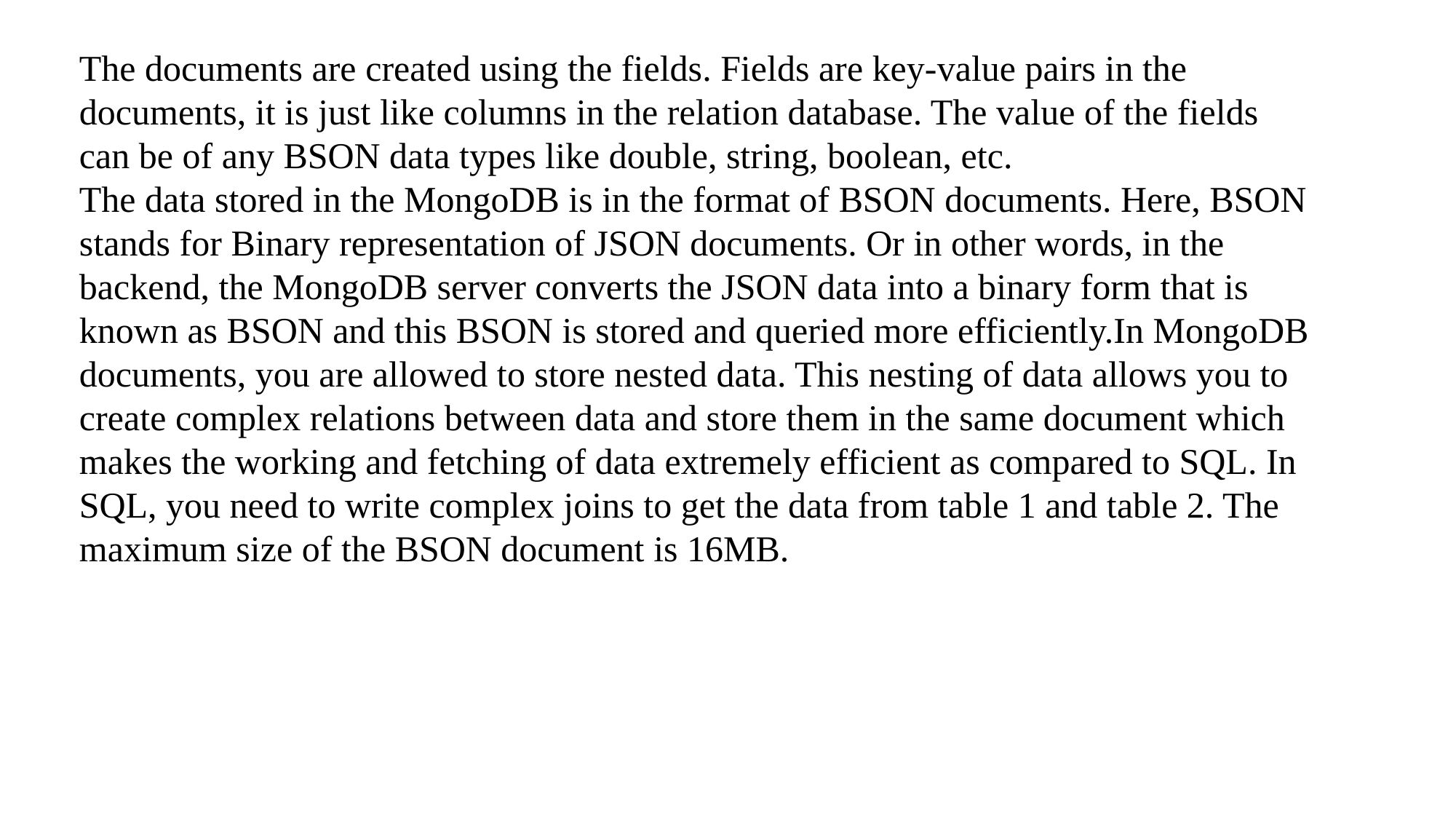

The documents are created using the fields. Fields are key-value pairs in the documents, it is just like columns in the relation database. The value of the fields can be of any BSON data types like double, string, boolean, etc.
The data stored in the MongoDB is in the format of BSON documents. Here, BSON stands for Binary representation of JSON documents. Or in other words, in the backend, the MongoDB server converts the JSON data into a binary form that is known as BSON and this BSON is stored and queried more efficiently.In MongoDB documents, you are allowed to store nested data. This nesting of data allows you to create complex relations between data and store them in the same document which makes the working and fetching of data extremely efficient as compared to SQL. In SQL, you need to write complex joins to get the data from table 1 and table 2. The maximum size of the BSON document is 16MB.